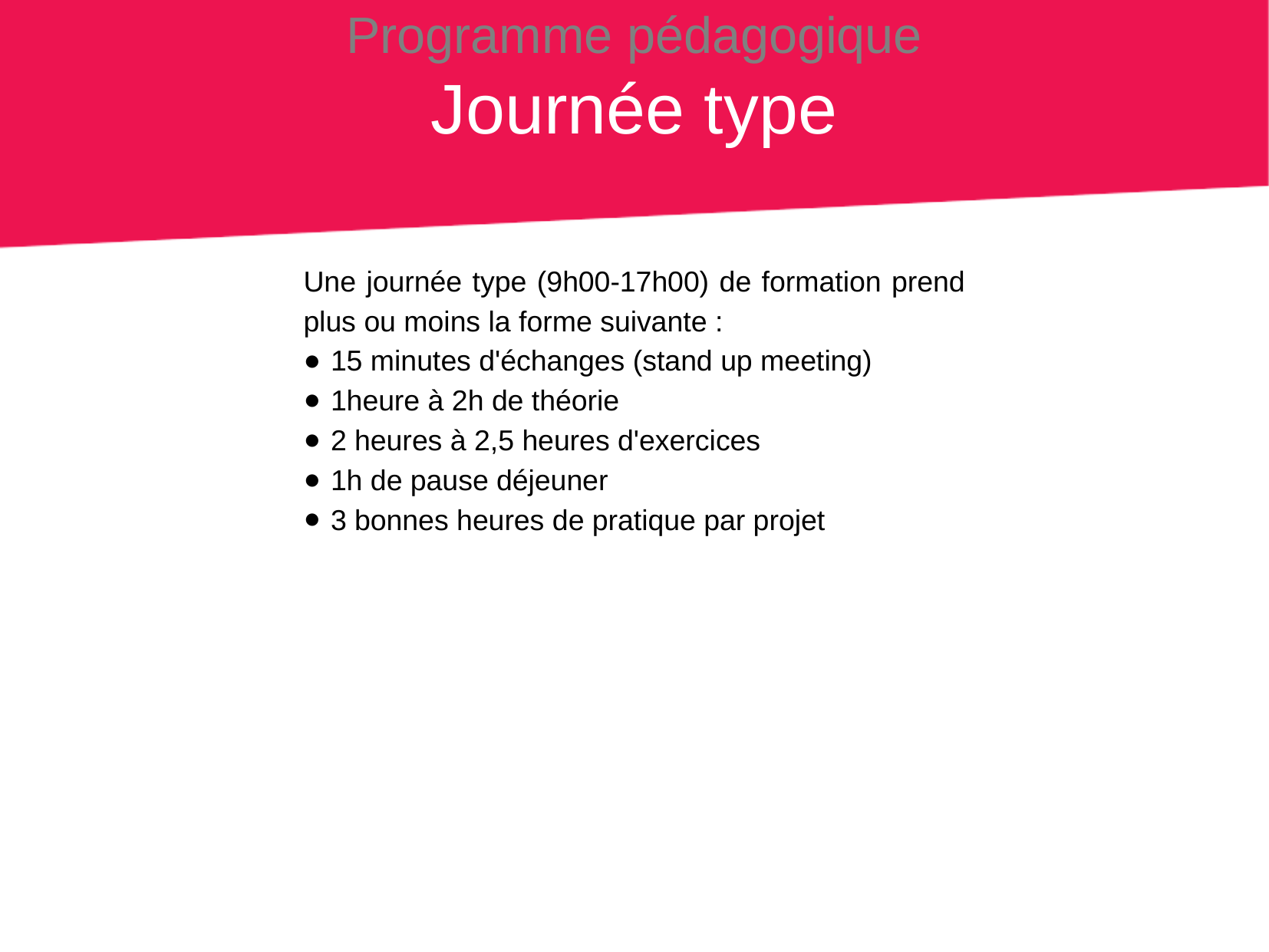

Programme pédagogique
Journée type
Une journée type (9h00-17h00) de formation prend plus ou moins la forme suivante :
15 minutes d'échanges (stand up meeting)
1heure à 2h de théorie
2 heures à 2,5 heures d'exercices
1h de pause déjeuner
3 bonnes heures de pratique par projet